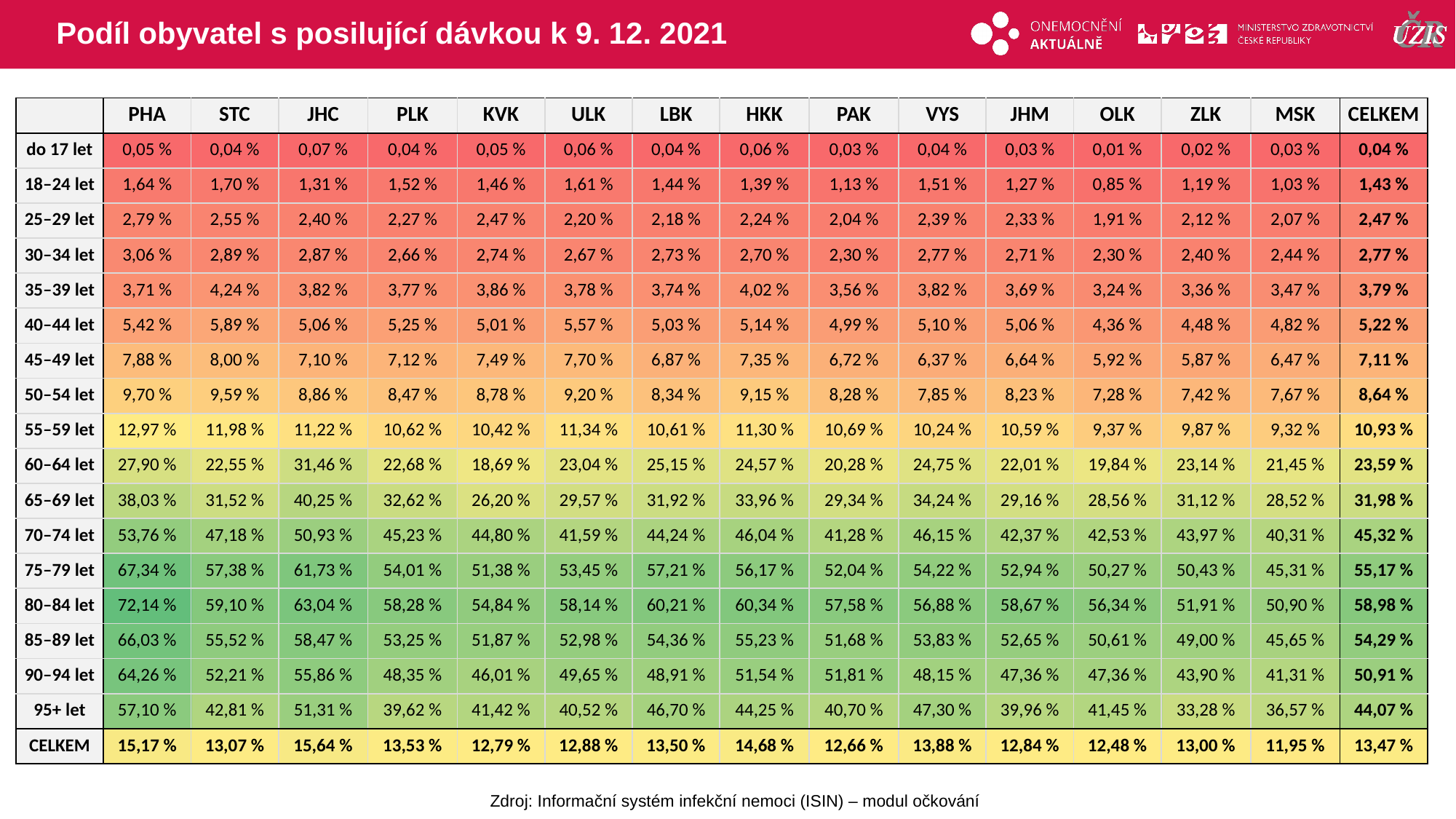

# Podíl obyvatel s posilující dávkou k 9. 12. 2021
|  | PHA | STC | JHC | PLK | KVK | ULK | LBK | HKK | PAK | VYS | JHM | OLK | ZLK | MSK | CELKEM |
| --- | --- | --- | --- | --- | --- | --- | --- | --- | --- | --- | --- | --- | --- | --- | --- |
| do 17 let | 0,05 % | 0,04 % | 0,07 % | 0,04 % | 0,05 % | 0,06 % | 0,04 % | 0,06 % | 0,03 % | 0,04 % | 0,03 % | 0,01 % | 0,02 % | 0,03 % | 0,04 % |
| 18–24 let | 1,64 % | 1,70 % | 1,31 % | 1,52 % | 1,46 % | 1,61 % | 1,44 % | 1,39 % | 1,13 % | 1,51 % | 1,27 % | 0,85 % | 1,19 % | 1,03 % | 1,43 % |
| 25–29 let | 2,79 % | 2,55 % | 2,40 % | 2,27 % | 2,47 % | 2,20 % | 2,18 % | 2,24 % | 2,04 % | 2,39 % | 2,33 % | 1,91 % | 2,12 % | 2,07 % | 2,47 % |
| 30–34 let | 3,06 % | 2,89 % | 2,87 % | 2,66 % | 2,74 % | 2,67 % | 2,73 % | 2,70 % | 2,30 % | 2,77 % | 2,71 % | 2,30 % | 2,40 % | 2,44 % | 2,77 % |
| 35–39 let | 3,71 % | 4,24 % | 3,82 % | 3,77 % | 3,86 % | 3,78 % | 3,74 % | 4,02 % | 3,56 % | 3,82 % | 3,69 % | 3,24 % | 3,36 % | 3,47 % | 3,79 % |
| 40–44 let | 5,42 % | 5,89 % | 5,06 % | 5,25 % | 5,01 % | 5,57 % | 5,03 % | 5,14 % | 4,99 % | 5,10 % | 5,06 % | 4,36 % | 4,48 % | 4,82 % | 5,22 % |
| 45–49 let | 7,88 % | 8,00 % | 7,10 % | 7,12 % | 7,49 % | 7,70 % | 6,87 % | 7,35 % | 6,72 % | 6,37 % | 6,64 % | 5,92 % | 5,87 % | 6,47 % | 7,11 % |
| 50–54 let | 9,70 % | 9,59 % | 8,86 % | 8,47 % | 8,78 % | 9,20 % | 8,34 % | 9,15 % | 8,28 % | 7,85 % | 8,23 % | 7,28 % | 7,42 % | 7,67 % | 8,64 % |
| 55–59 let | 12,97 % | 11,98 % | 11,22 % | 10,62 % | 10,42 % | 11,34 % | 10,61 % | 11,30 % | 10,69 % | 10,24 % | 10,59 % | 9,37 % | 9,87 % | 9,32 % | 10,93 % |
| 60–64 let | 27,90 % | 22,55 % | 31,46 % | 22,68 % | 18,69 % | 23,04 % | 25,15 % | 24,57 % | 20,28 % | 24,75 % | 22,01 % | 19,84 % | 23,14 % | 21,45 % | 23,59 % |
| 65–69 let | 38,03 % | 31,52 % | 40,25 % | 32,62 % | 26,20 % | 29,57 % | 31,92 % | 33,96 % | 29,34 % | 34,24 % | 29,16 % | 28,56 % | 31,12 % | 28,52 % | 31,98 % |
| 70–74 let | 53,76 % | 47,18 % | 50,93 % | 45,23 % | 44,80 % | 41,59 % | 44,24 % | 46,04 % | 41,28 % | 46,15 % | 42,37 % | 42,53 % | 43,97 % | 40,31 % | 45,32 % |
| 75–79 let | 67,34 % | 57,38 % | 61,73 % | 54,01 % | 51,38 % | 53,45 % | 57,21 % | 56,17 % | 52,04 % | 54,22 % | 52,94 % | 50,27 % | 50,43 % | 45,31 % | 55,17 % |
| 80–84 let | 72,14 % | 59,10 % | 63,04 % | 58,28 % | 54,84 % | 58,14 % | 60,21 % | 60,34 % | 57,58 % | 56,88 % | 58,67 % | 56,34 % | 51,91 % | 50,90 % | 58,98 % |
| 85–89 let | 66,03 % | 55,52 % | 58,47 % | 53,25 % | 51,87 % | 52,98 % | 54,36 % | 55,23 % | 51,68 % | 53,83 % | 52,65 % | 50,61 % | 49,00 % | 45,65 % | 54,29 % |
| 90–94 let | 64,26 % | 52,21 % | 55,86 % | 48,35 % | 46,01 % | 49,65 % | 48,91 % | 51,54 % | 51,81 % | 48,15 % | 47,36 % | 47,36 % | 43,90 % | 41,31 % | 50,91 % |
| 95+ let | 57,10 % | 42,81 % | 51,31 % | 39,62 % | 41,42 % | 40,52 % | 46,70 % | 44,25 % | 40,70 % | 47,30 % | 39,96 % | 41,45 % | 33,28 % | 36,57 % | 44,07 % |
| CELKEM | 15,17 % | 13,07 % | 15,64 % | 13,53 % | 12,79 % | 12,88 % | 13,50 % | 14,68 % | 12,66 % | 13,88 % | 12,84 % | 12,48 % | 13,00 % | 11,95 % | 13,47 % |
|  |  |  |  |  |  |  |  |  |  |  |  |  |  |  |
| --- | --- | --- | --- | --- | --- | --- | --- | --- | --- | --- | --- | --- | --- | --- |
|  |  |  |  |  |  |  |  |  |  |  |  |  |  |  |
|  |  |  |  |  |  |  |  |  |  |  |  |  |  |  |
|  |  |  |  |  |  |  |  |  |  |  |  |  |  |  |
|  |  |  |  |  |  |  |  |  |  |  |  |  |  |  |
|  |  |  |  |  |  |  |  |  |  |  |  |  |  |  |
|  |  |  |  |  |  |  |  |  |  |  |  |  |  |  |
|  |  |  |  |  |  |  |  |  |  |  |  |  |  |  |
|  |  |  |  |  |  |  |  |  |  |  |  |  |  |  |
|  |  |  |  |  |  |  |  |  |  |  |  |  |  |  |
|  |  |  |  |  |  |  |  |  |  |  |  |  |  |  |
|  |  |  |  |  |  |  |  |  |  |  |  |  |  |  |
|  |  |  |  |  |  |  |  |  |  |  |  |  |  |  |
|  |  |  |  |  |  |  |  |  |  |  |  |  |  |  |
|  |  |  |  |  |  |  |  |  |  |  |  |  |  |  |
|  |  |  |  |  |  |  |  |  |  |  |  |  |  |  |
|  |  |  |  |  |  |  |  |  |  |  |  |  |  |  |
|  |  |  |  |  |  |  |  |  |  |  |  |  |  |  |
Zdroj: Informační systém infekční nemoci (ISIN) – modul očkování